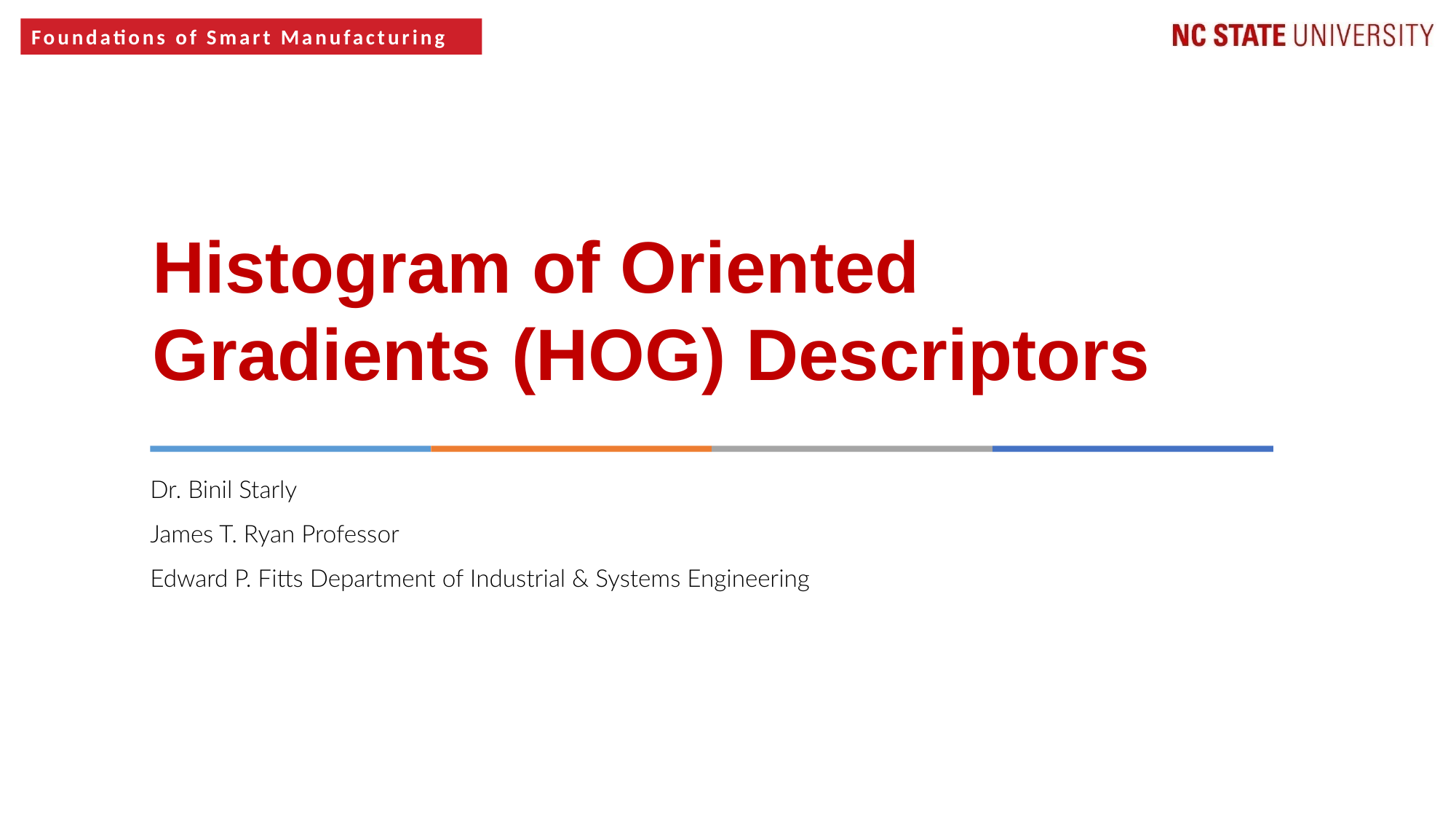

Histogram of Oriented Gradients (HOG) Descriptors

Dr. Binil Starly
James T. Ryan Professor
Edward P. Fitts Department of Industrial & Systems Engineering